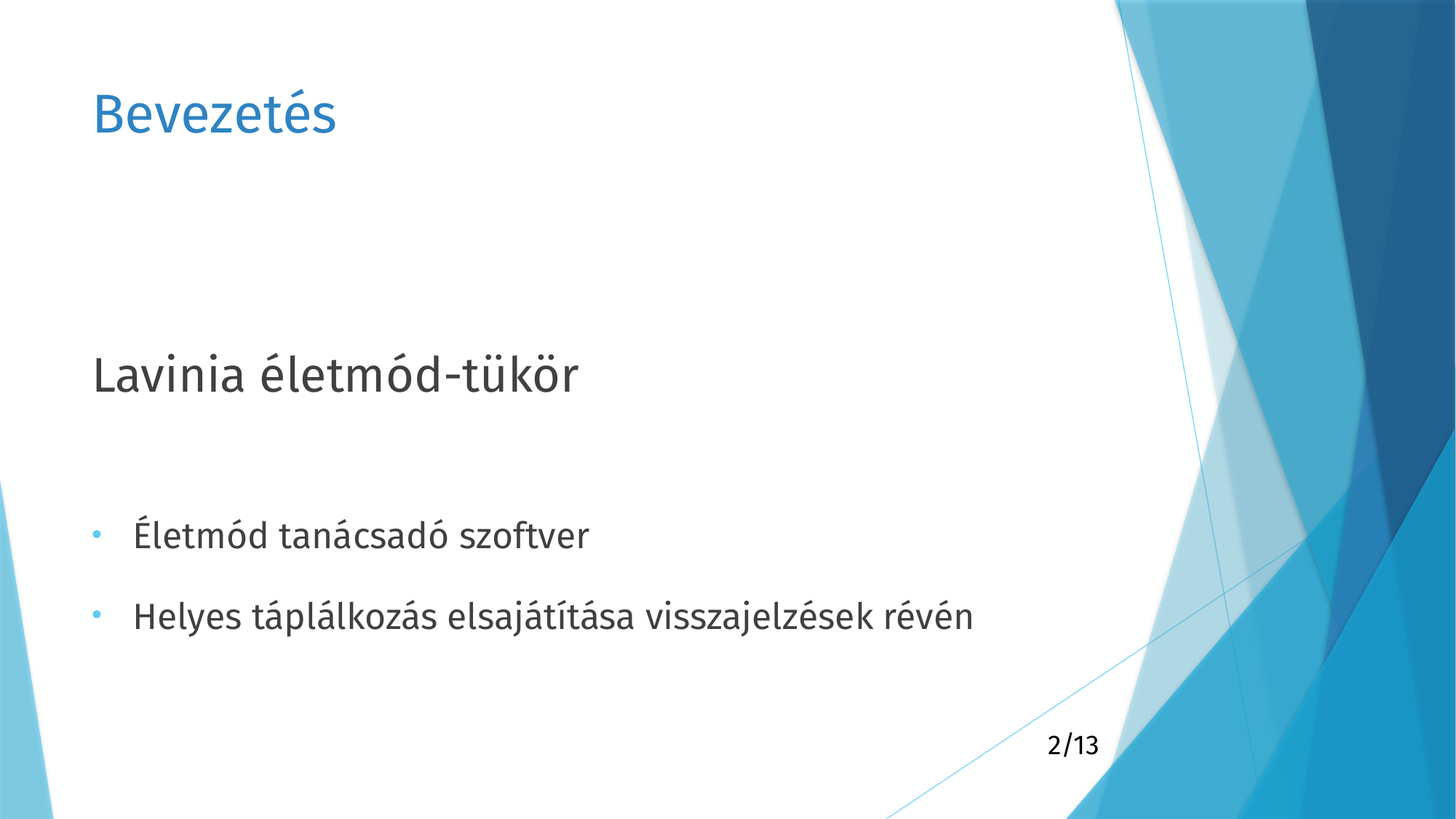

# Bevezetés
Lavinia életmód-tükör

Életmód tanácsadó szoftver
Helyes táplálkozás elsajátítása visszajelzések révén
2/13